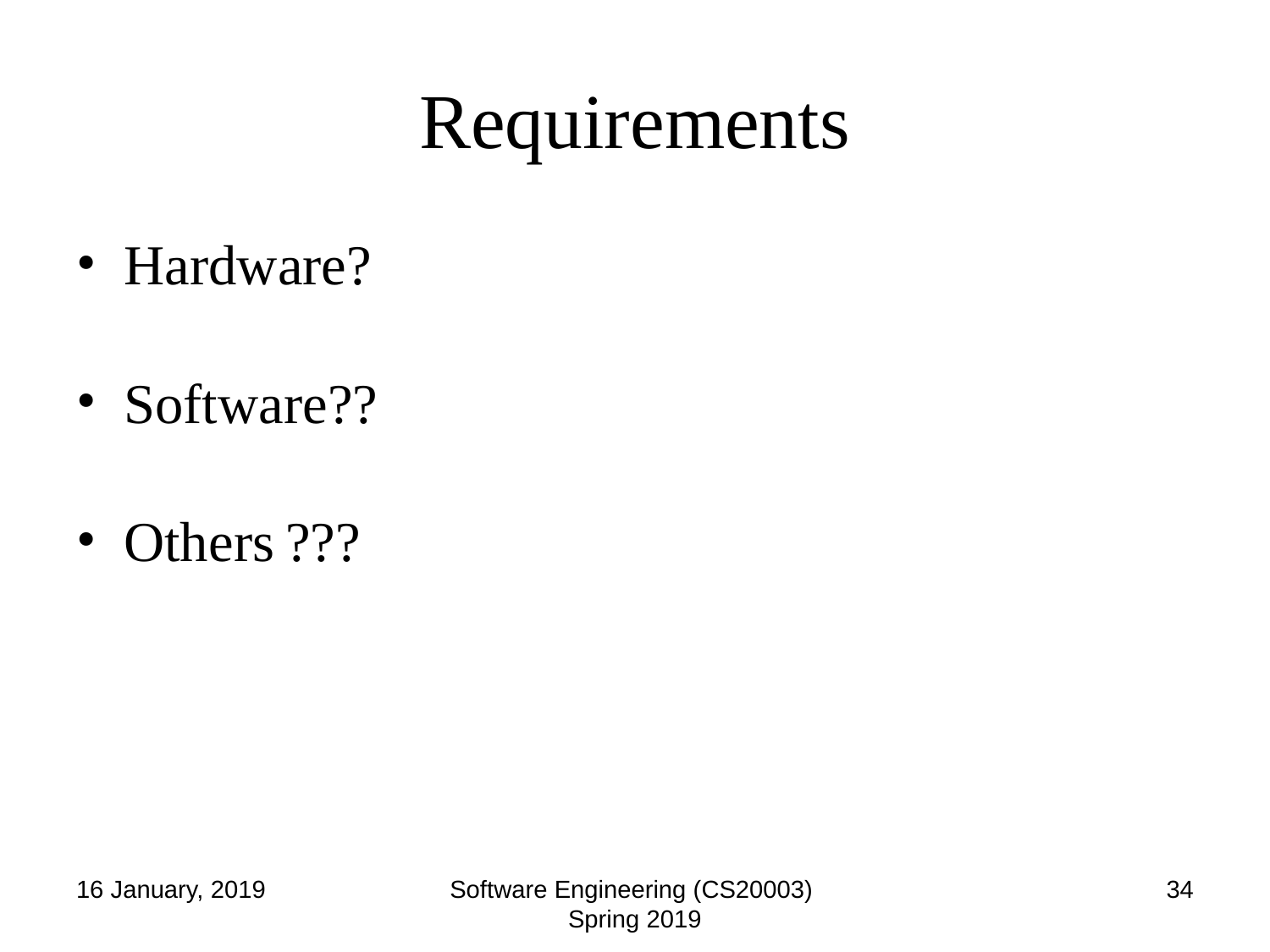

# Requirements
Hardware?

Software??

Others ???

16 January, 2019
Software Engineering (CS20003)  Spring 2019
34